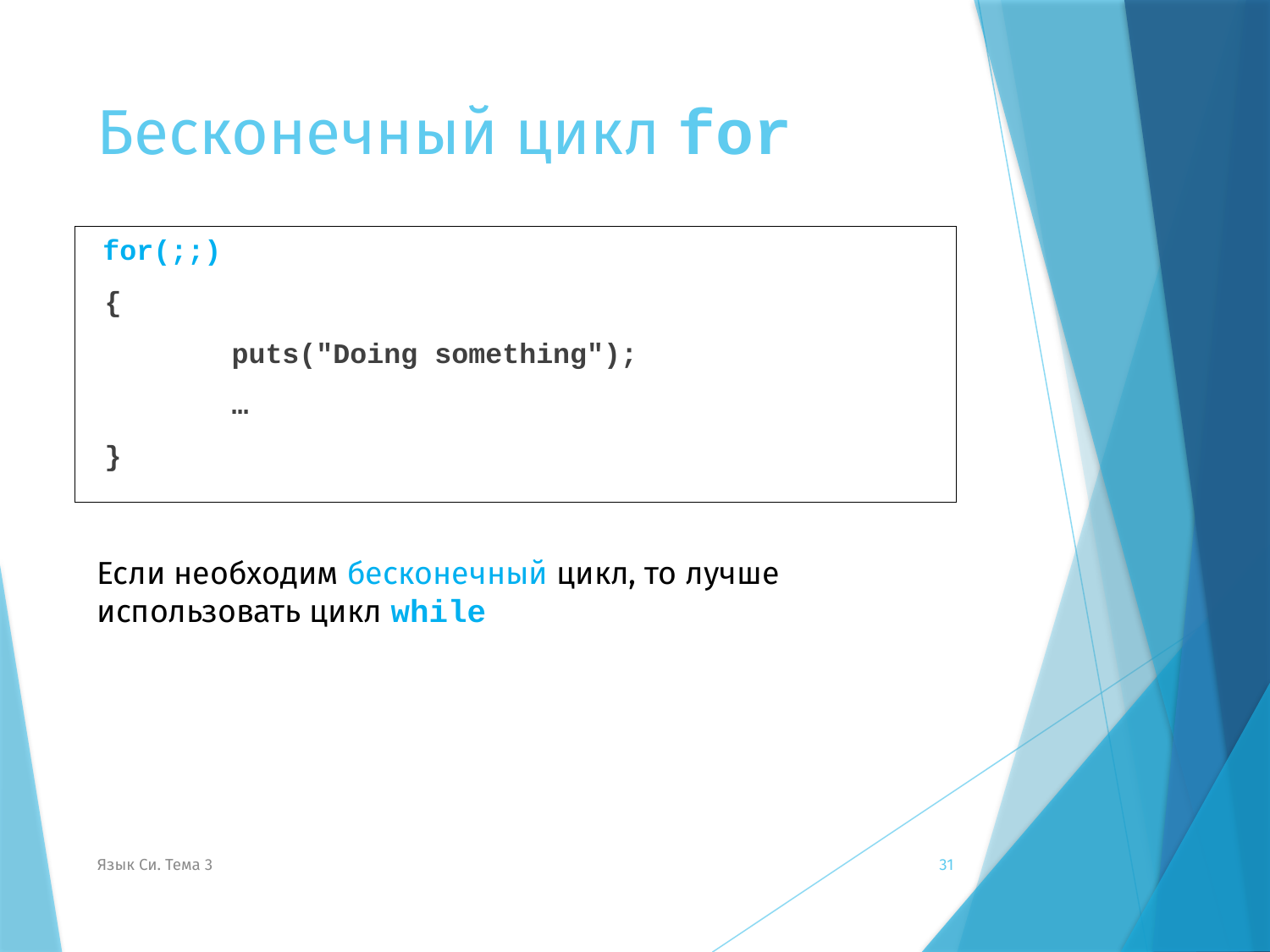

# Бесконечный цикл for
for(;;)
 {
 	 puts("Doing something");
	 …
 }

Если необходим бесконечный цикл, то лучше использовать цикл while
Язык Си. Тема 3
31